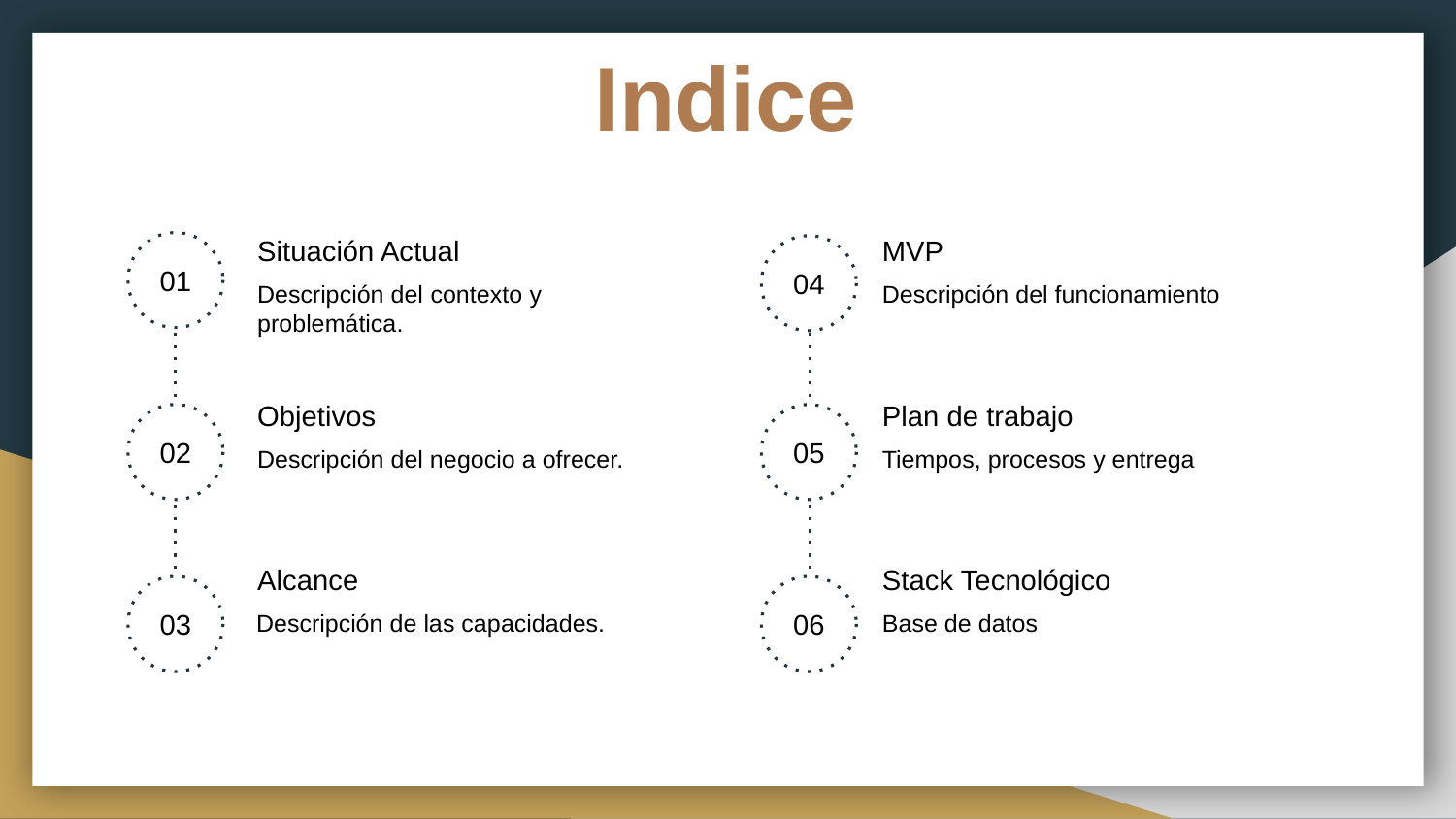

# Indice
Situación Actual
MVP

01
04
Descripción del contexto y problemática.
Descripción del funcionamiento
Objetivos
Plan de trabajo

02
05
Descripción del negocio a ofrecer.
Tiempos, procesos y entrega
Alcance
Stack Tecnológico

Descripción de las capacidades.
03

06
Base de datos